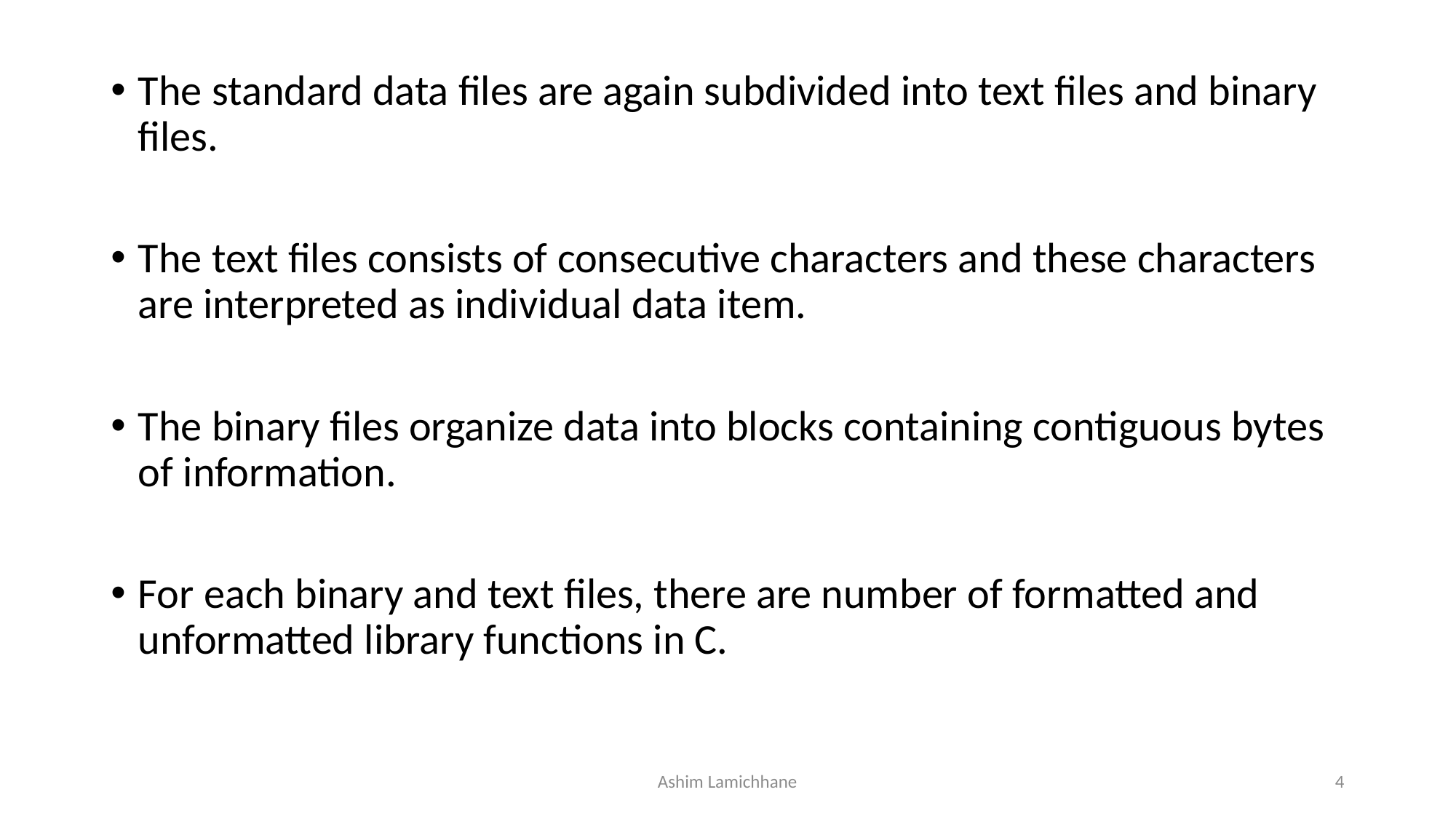

The standard data files are again subdivided into text files and binary files.

The text files consists of consecutive characters and these characters are interpreted as individual data item.

The binary files organize data into blocks containing contiguous bytes of information.

For each binary and text files, there are number of formatted and unformatted library functions in C.
Ashim Lamichhane
4